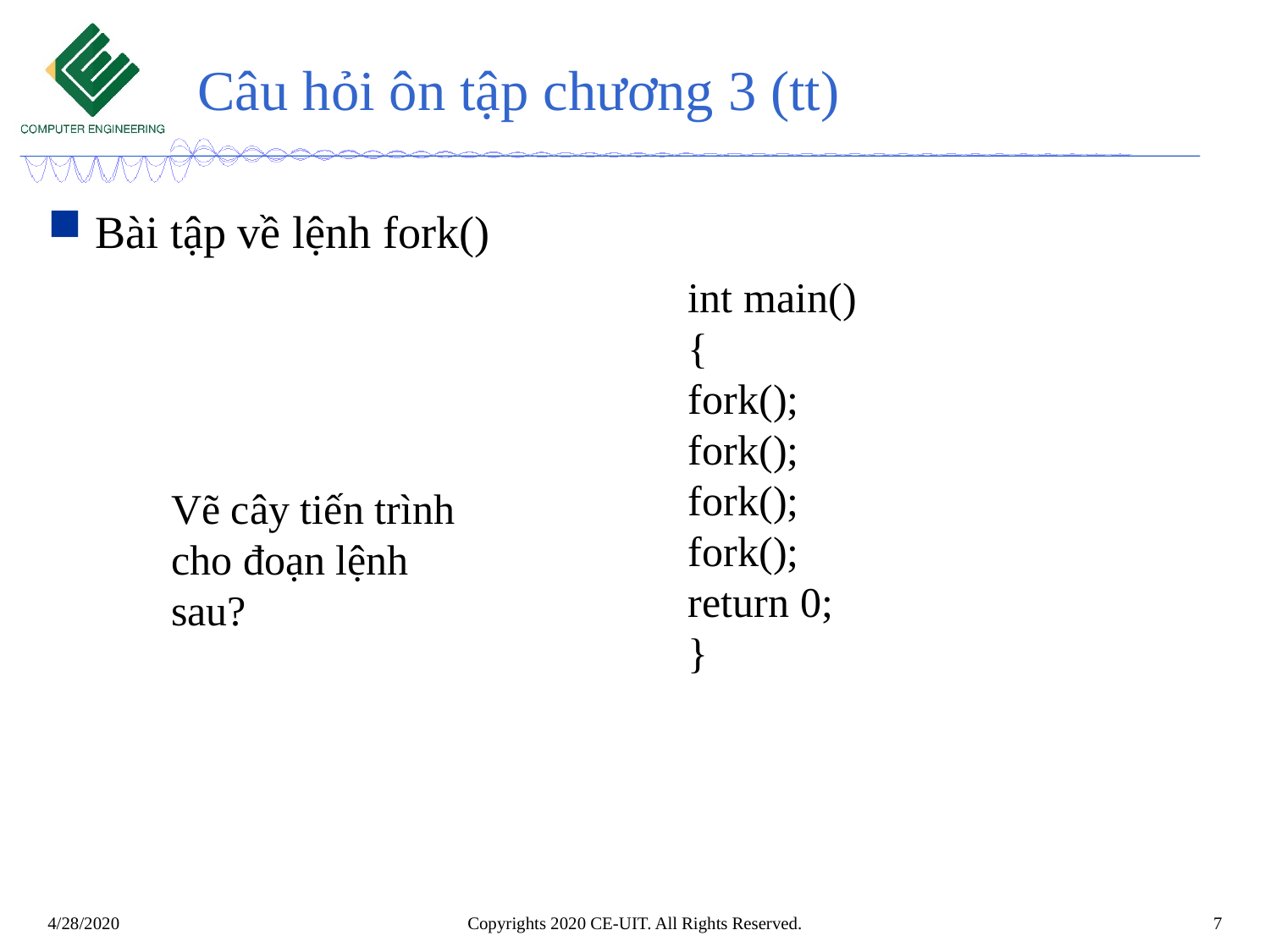

# Câu hỏi ôn tập chương 3 (tt)
Bài tập về lệnh fork()
int main()
{
fork();
fork();
fork();
fork();
return 0;
}

Vẽ cây tiến trình cho đoạn lệnh sau?
Copyrights 2020 CE-UIT. All Rights Reserved.
7
4/28/2020